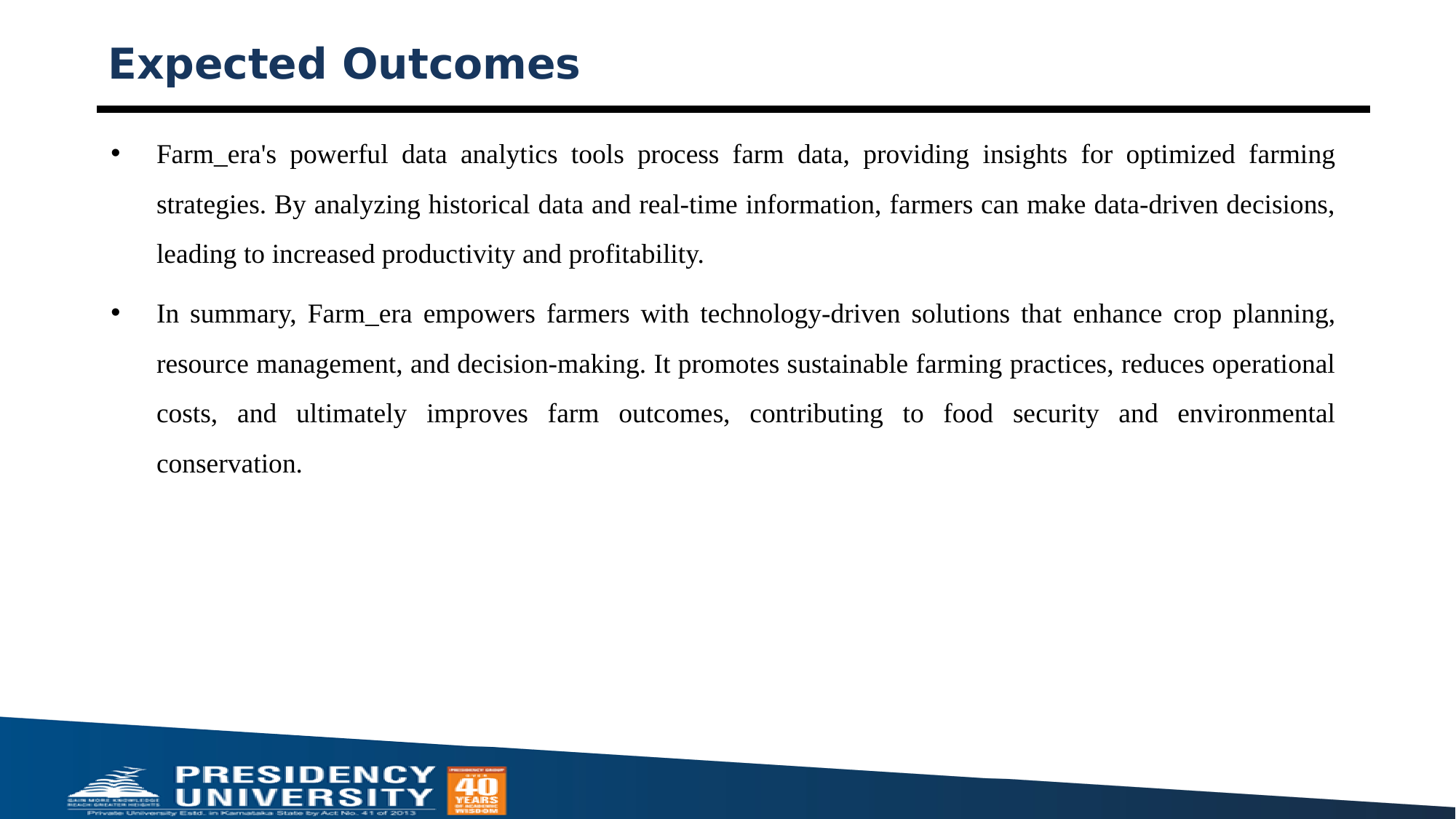

# Expected Outcomes
Farm_era's powerful data analytics tools process farm data, providing insights for optimized farming strategies. By analyzing historical data and real-time information, farmers can make data-driven decisions, leading to increased productivity and profitability.
In summary, Farm_era empowers farmers with technology-driven solutions that enhance crop planning, resource management, and decision-making. It promotes sustainable farming practices, reduces operational costs, and ultimately improves farm outcomes, contributing to food security and environmental conservation.